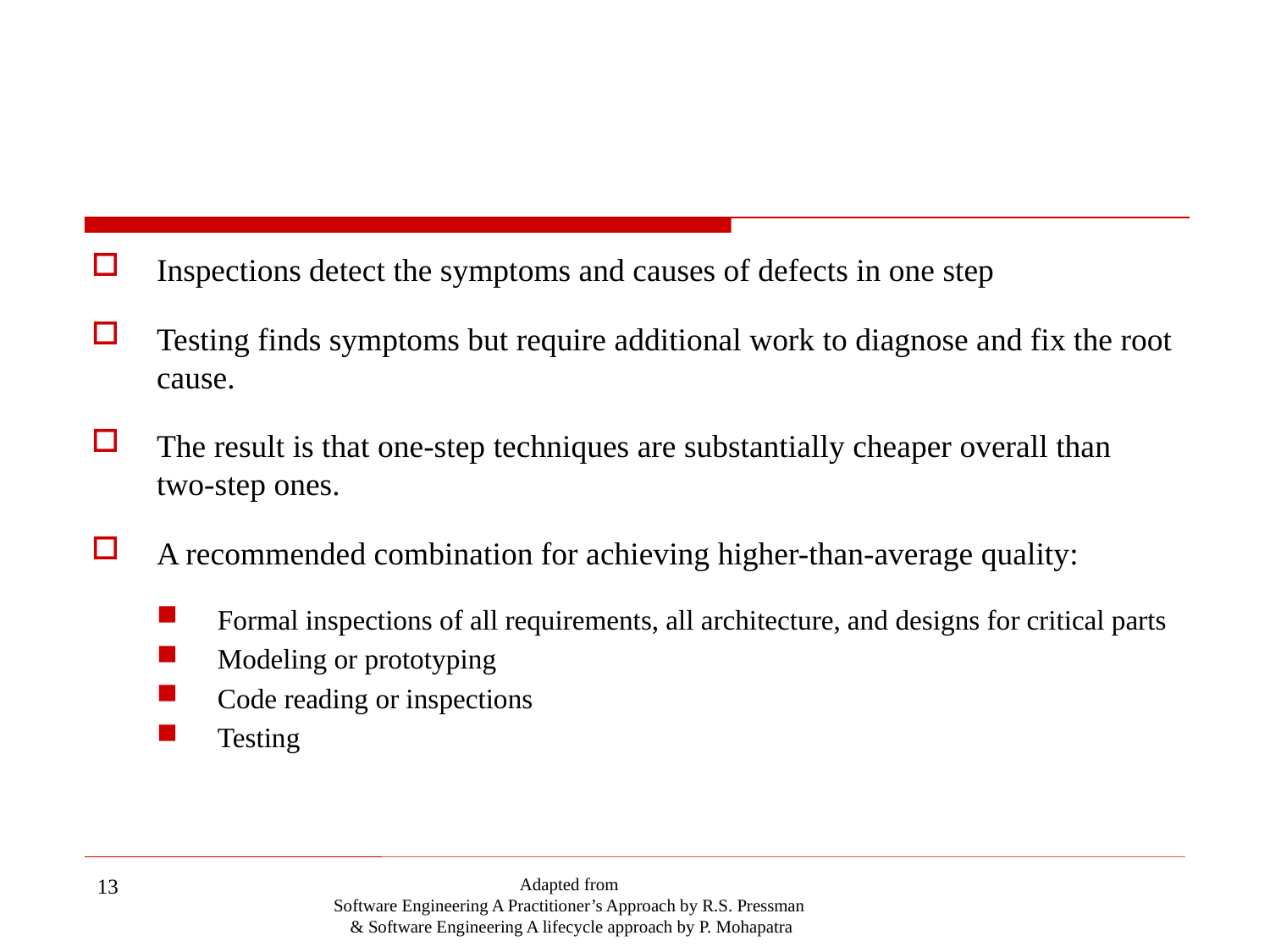

#
Inspections detect the symptoms and causes of defects in one step

Testing finds symptoms but require additional work to diagnose and fix the root cause.

The result is that one-step techniques are substantially cheaper overall than two-step ones.

A recommended combination for achieving higher-than-average quality:

Formal inspections of all requirements, all architecture, and designs for critical parts
Modeling or prototyping
Code reading or inspections
Testing
13
Adapted from
Software Engineering A Practitioner’s Approach by R.S. Pressman
& Software Engineering A lifecycle approach by P. Mohapatra